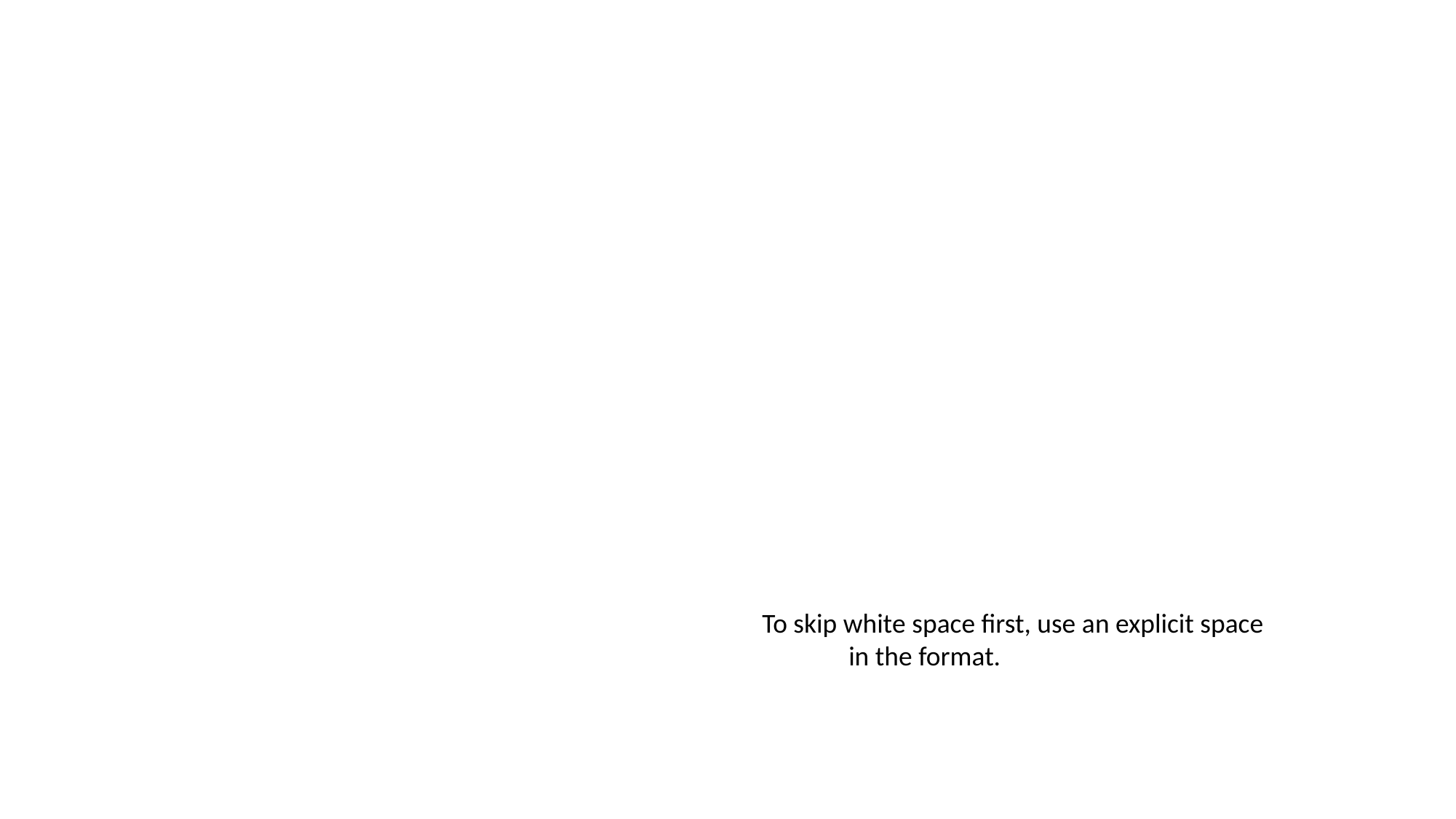

To skip white space first, use an explicit space
              in the format.